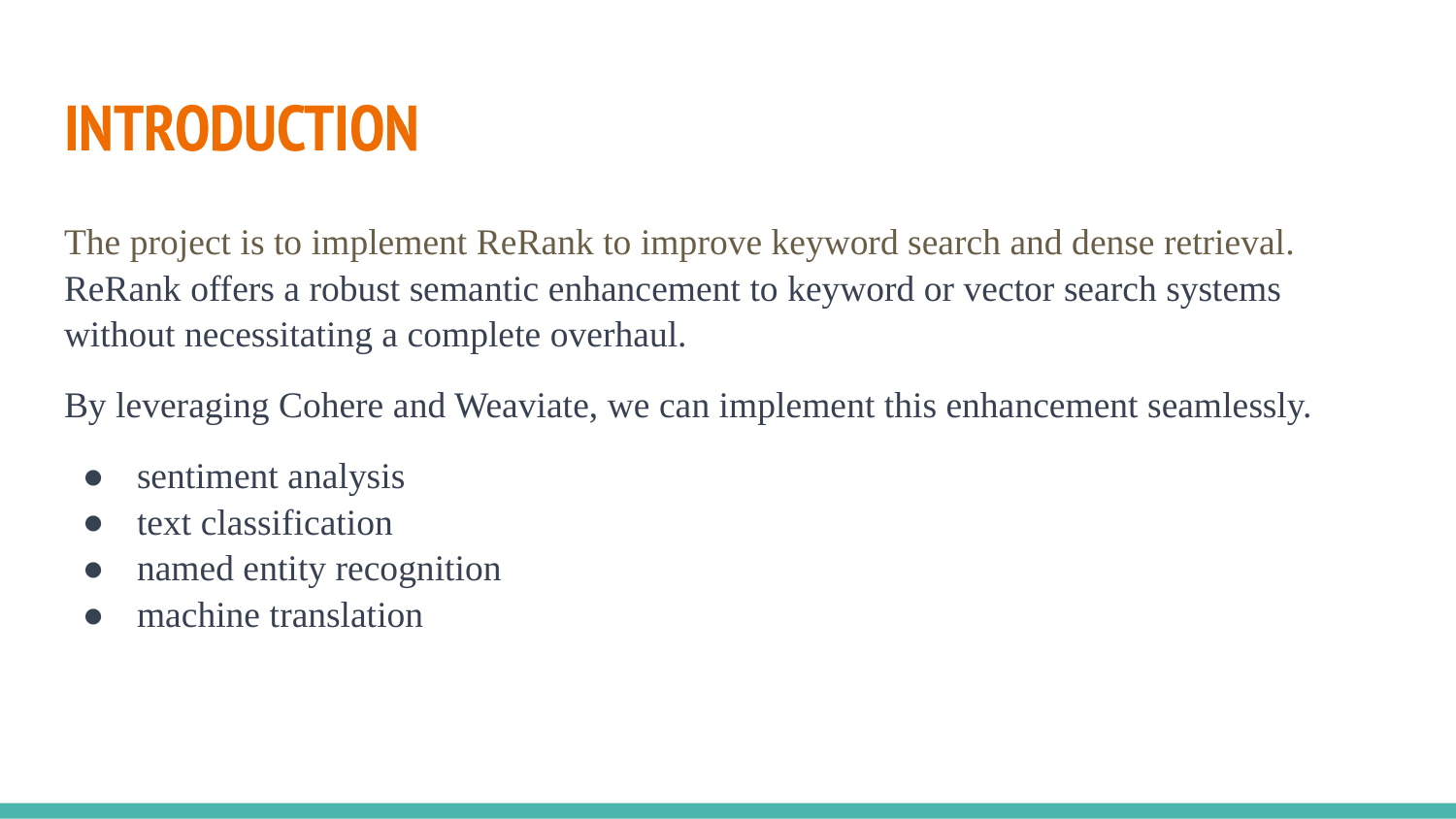

# INTRODUCTION
The project is to implement ReRank to improve keyword search and dense retrieval. ReRank offers a robust semantic enhancement to keyword or vector search systems without necessitating a complete overhaul.
By leveraging Cohere and Weaviate, we can implement this enhancement seamlessly.
sentiment analysis
text classification
named entity recognition
machine translation